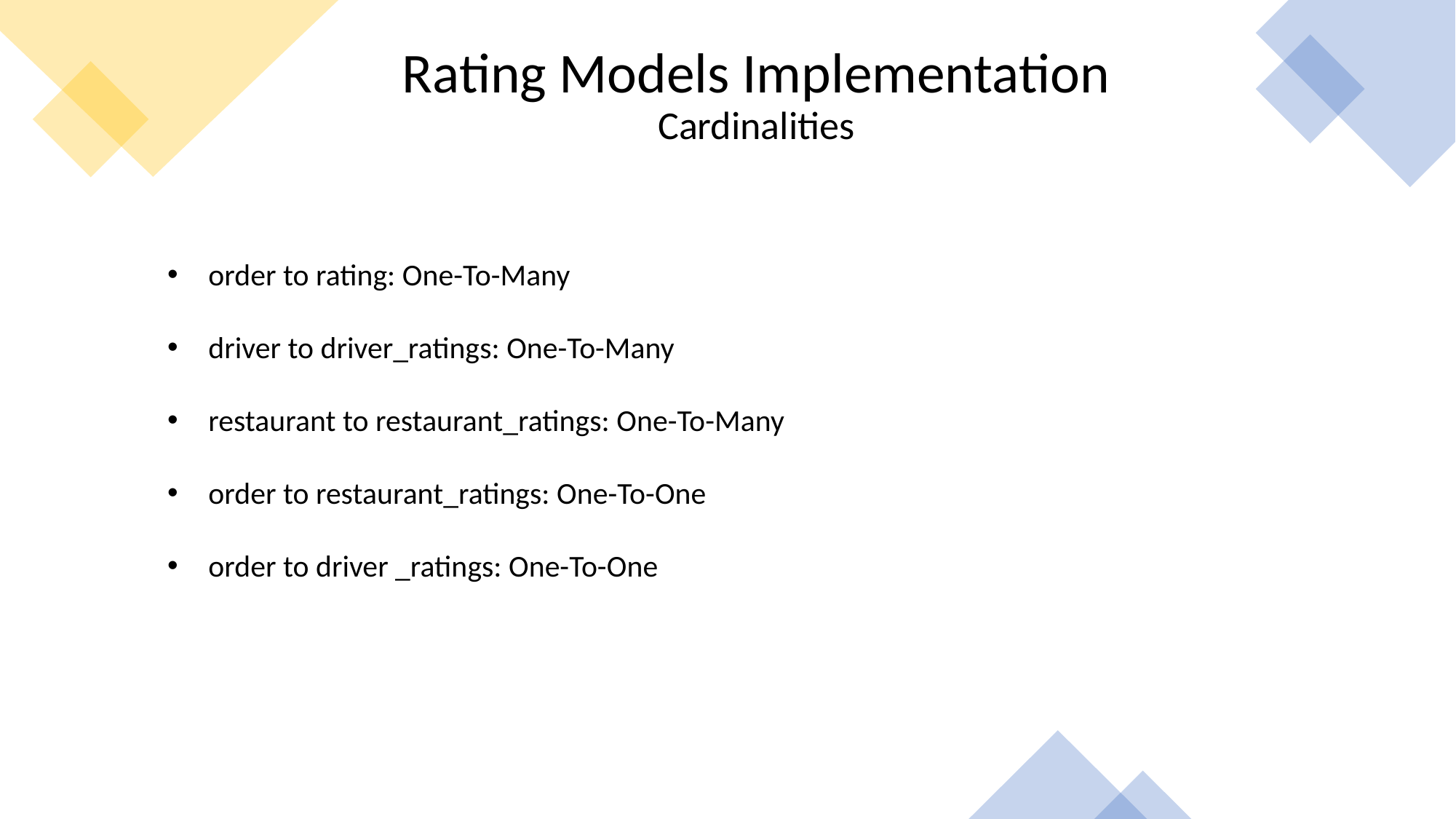

# Rating Models Implementation Cardinalities

order to rating: One-To-Many
driver to driver_ratings: One-To-Many
restaurant to restaurant_ratings: One-To-Many
order to restaurant_ratings: One-To-One
order to driver _ratings: One-To-One